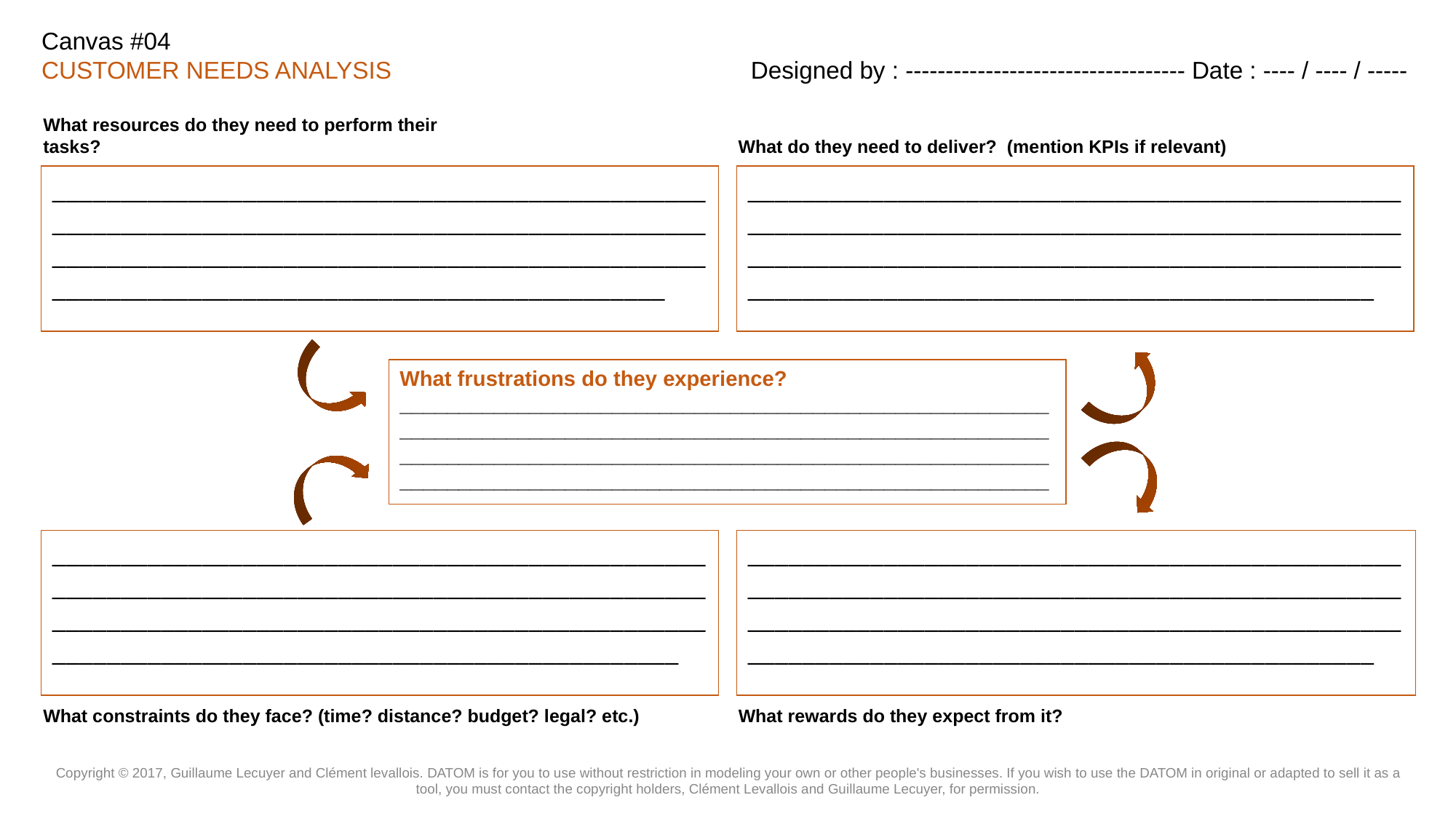

What resources do they need to perform their tasks?
What do they need to deliver?  (mention KPIs if relevant)

_____________________________________________________________________________________________________________________________________________________________________________________________
______________________________________________________________________________________________________________________________________________________________________________________________

What frustrations do they experience?
____________________________________________________________________________________________________________________________________________________________________________________________________________________________

______________________________________________________________________________________________________________________________________________________________________________________________
______________________________________________________________________________________________________________________________________________________________________________________________
What constraints do they face? (time? distance? budget? legal? etc.)

What rewards do they expect from it?